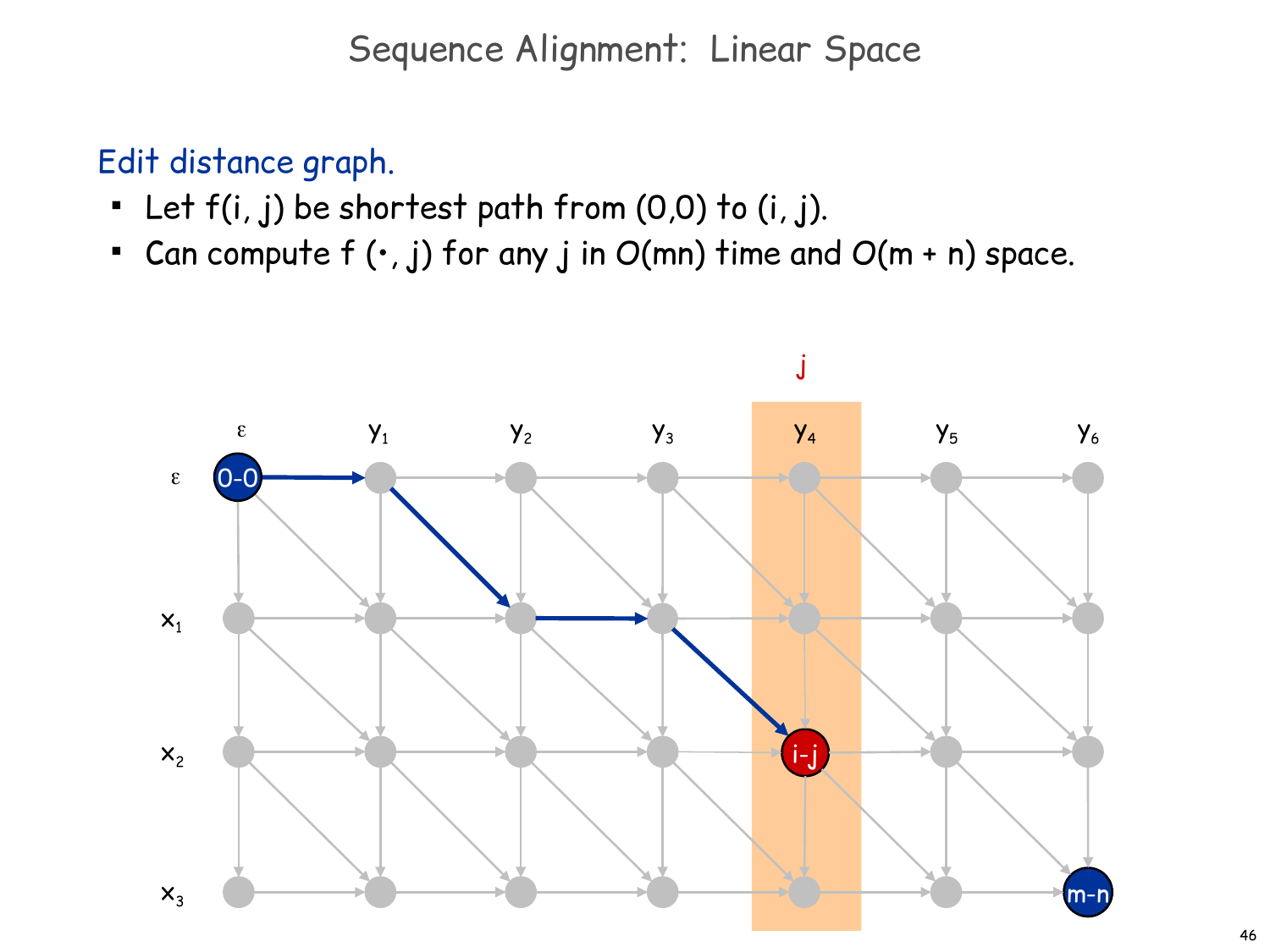

# Sequence Alignment:  Linear Space
Edit distance graph.
Let f(i, j) be shortest path from (0,0) to (i, j).
Can compute f (•, j) for any j in O(mn) time and O(m + n) space.
j

ε
y1
y2
y3
y4
y5
y6
ε
0-0

x1

i-j
x2

m-n
x3

46